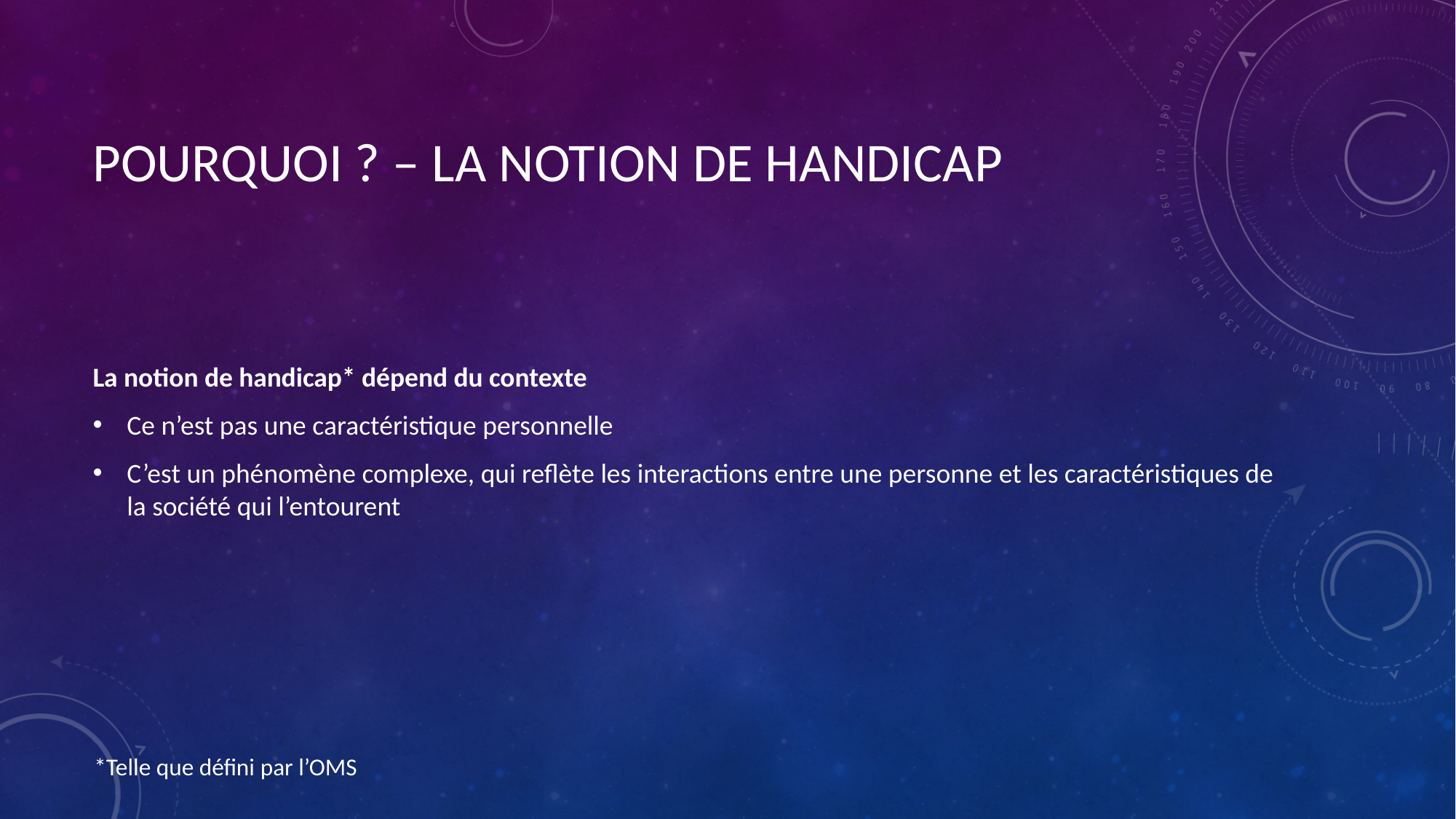

# Pourquoi ? – La notion de handicap
La notion de handicap* dépend du contexte
Ce n’est pas une caractéristique personnelle
C’est un phénomène complexe, qui reflète les interactions entre une personne et les caractéristiques de la société qui l’entourent

*Telle que défini par l’OMS